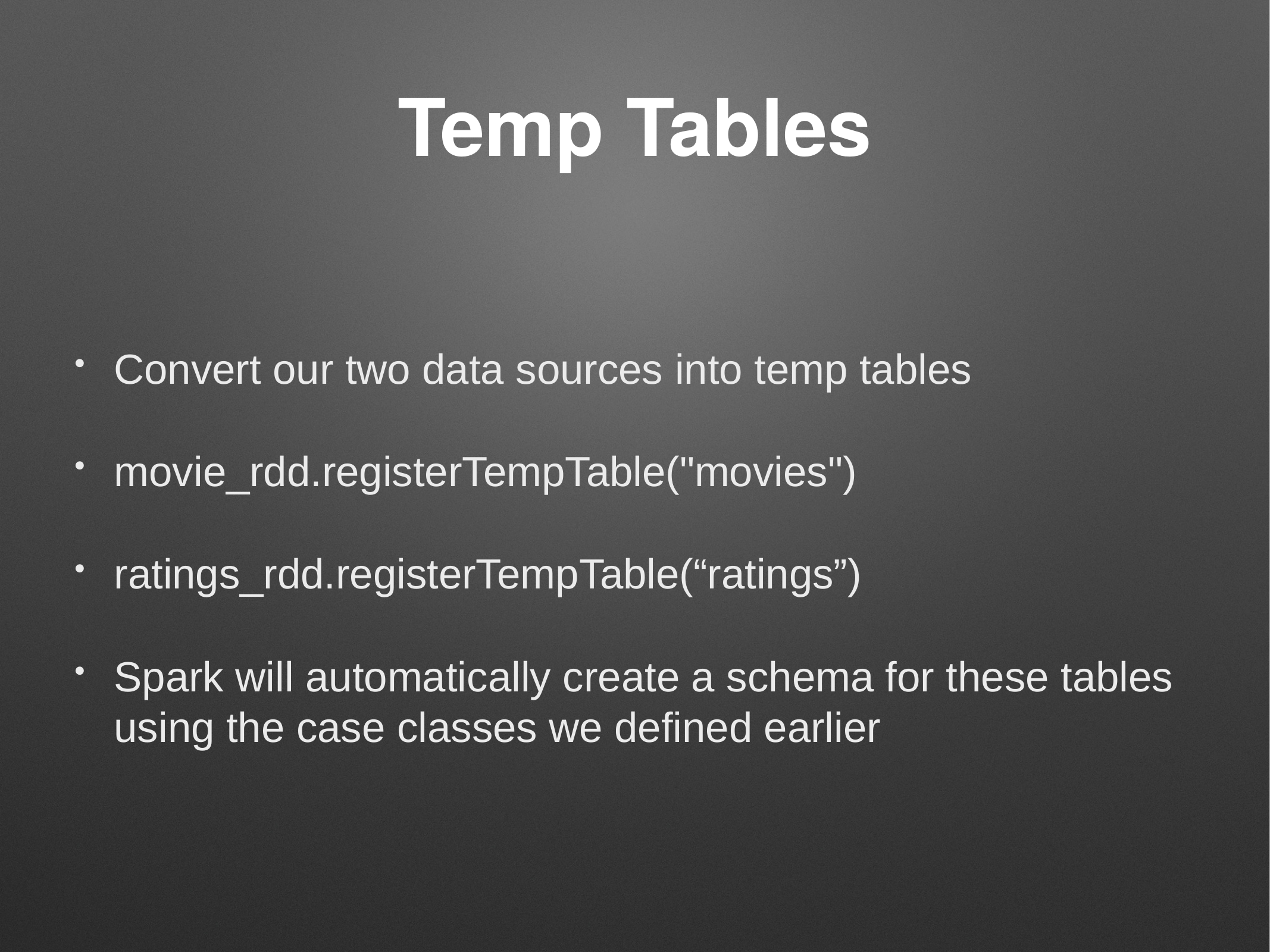

# Temp Tables
Convert our two data sources into temp tables
movie_rdd.registerTempTable("movies")
ratings_rdd.registerTempTable(“ratings”)
Spark will automatically create a schema for these tables using the case classes we defined earlier